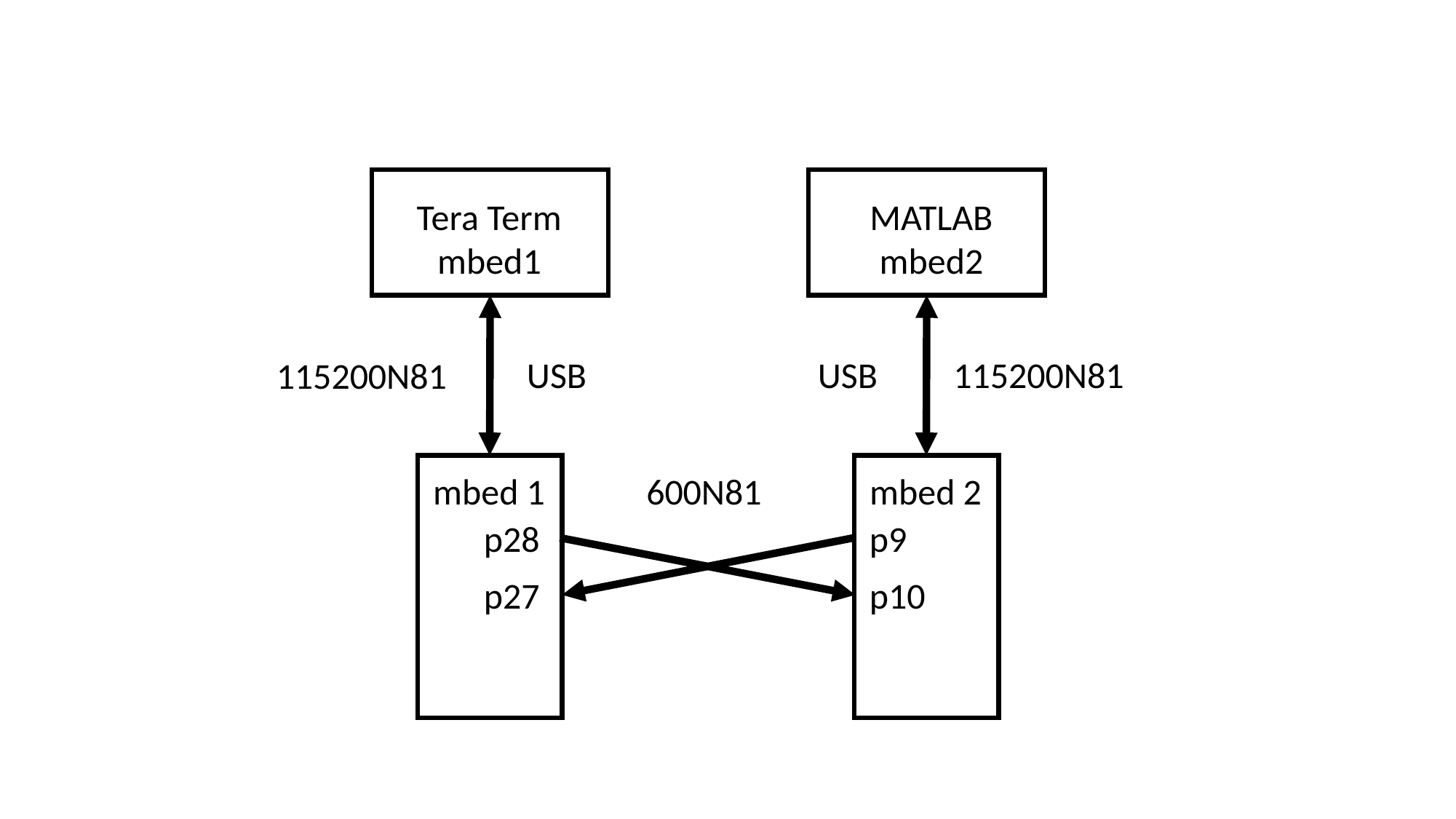

Tera Term
mbed1
USB
115200N81

mbed 1
p28
p27

MATLAB
mbed2
USB
115200N81

mbed 2
p9
p10
600N81